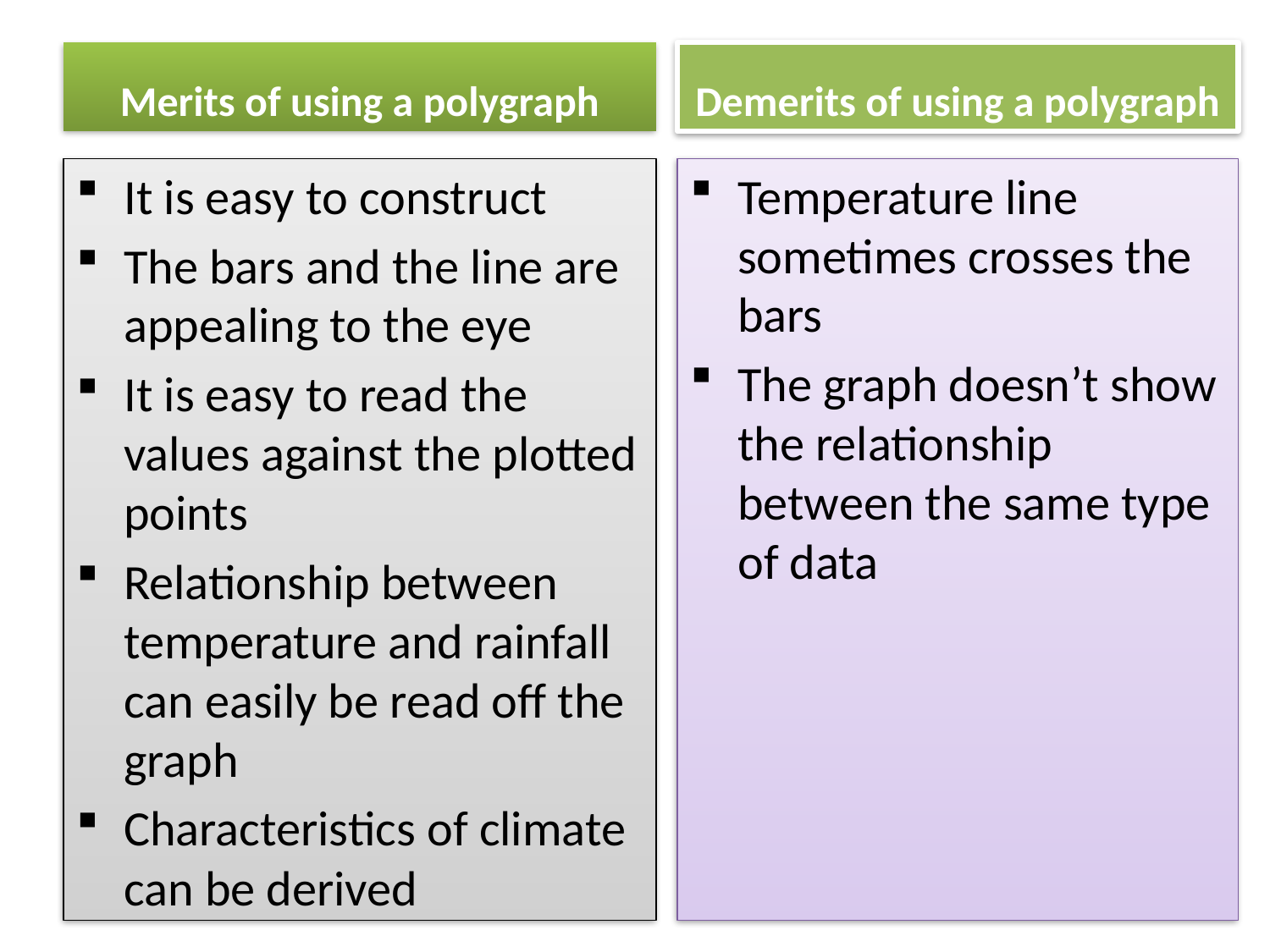

Merits of using a polygraph
Demerits of using a polygraph
It is easy to construct
The bars and the line are appealing to the eye
It is easy to read the values against the plotted points
Relationship between temperature and rainfall can easily be read off the graph
Characteristics of climate can be derived
Temperature line sometimes crosses the bars
The graph doesn’t show the relationship between the same type of data